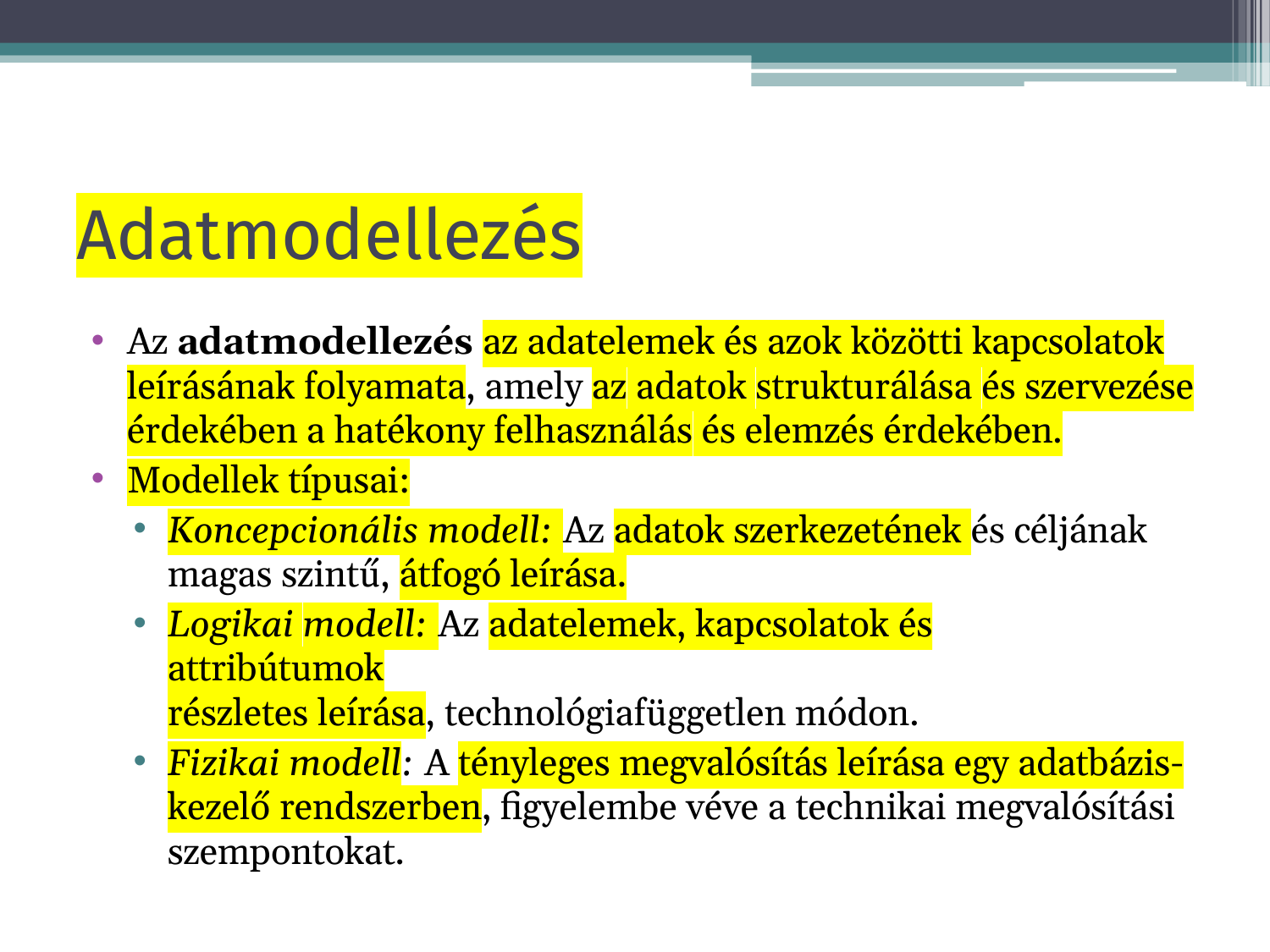

# Adatmodellezés
Az adatmodellezés az adatelemek és azok közötti kapcsolatok leírásának folyamata, amely az adatok strukturálása és szervezése érdekében a hatékony felhasználás és elemzés érdekében.
Modellek típusai:
Koncepcionális modell: Az adatok szerkezetének és céljának magas szintű, átfogó leírása.
Logikai modell: Az adatelemek, kapcsolatok és attribútumok
részletes leírása, technológiafüggetlen módon.
Fizikai modell: A tényleges megvalósítás leírása egy adatbázis- kezelő rendszerben, figyelembe véve a technikai megvalósítási szempontokat.